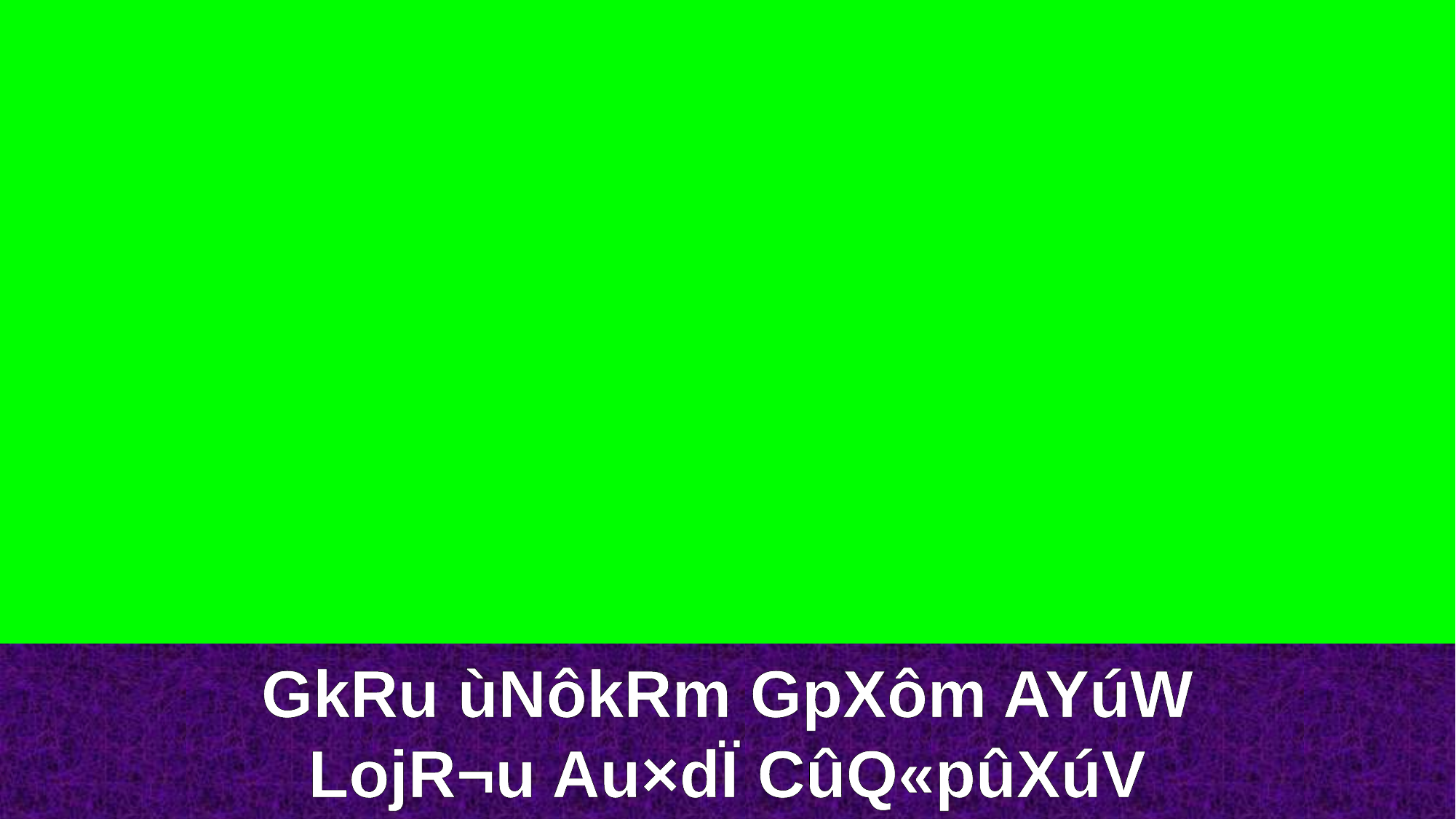

GkRu ùNôkRm GpXôm AYúW
LojR¬u Au×dÏ CûQ«pûXúV